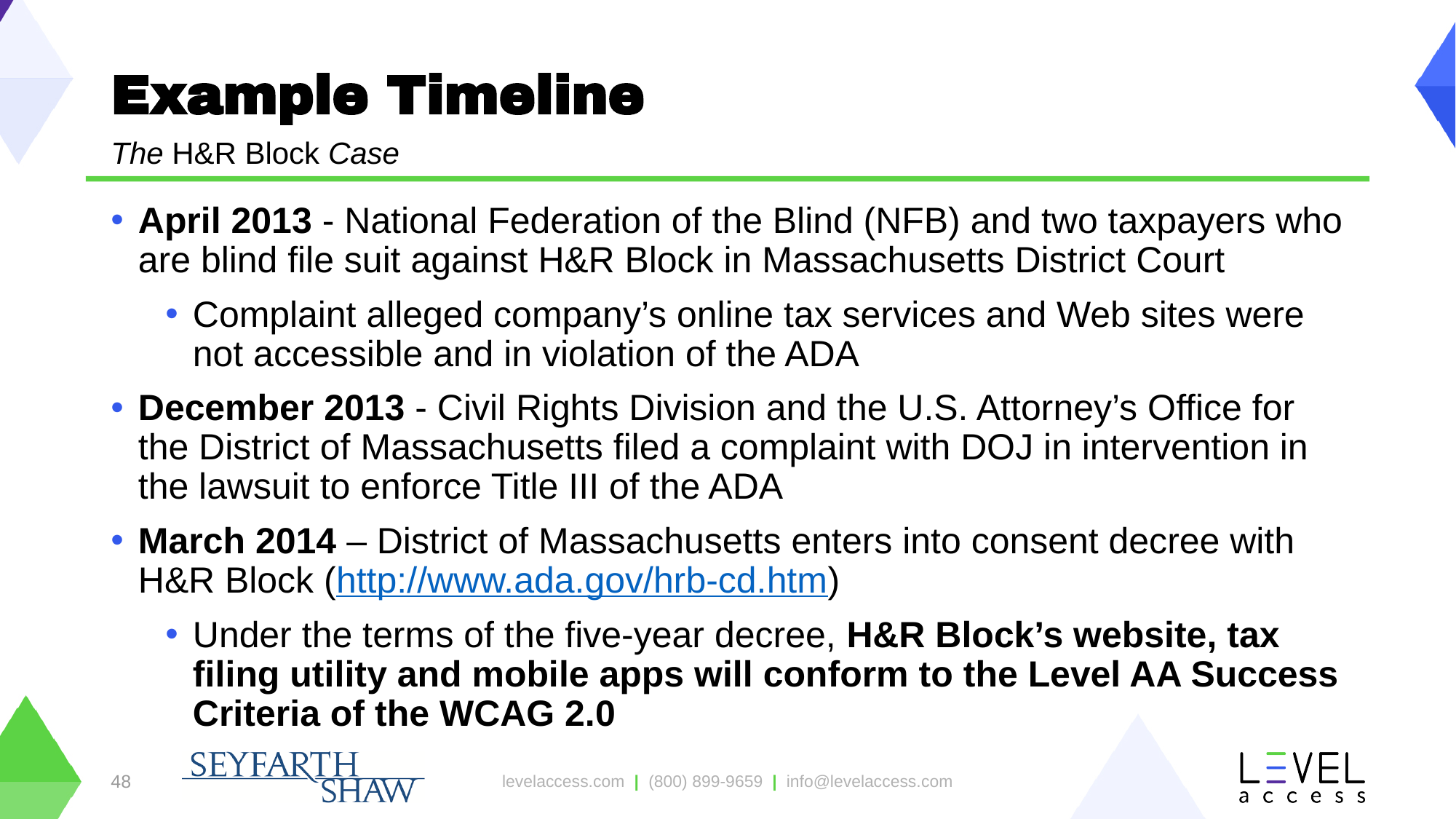

# Example Timeline
The H&R Block Case
April 2013 - National Federation of the Blind (NFB) and two taxpayers who are blind file suit against H&R Block in Massachusetts District Court
Complaint alleged company’s online tax services and Web sites were not accessible and in violation of the ADA
December 2013 - Civil Rights Division and the U.S. Attorney’s Office for the District of Massachusetts filed a complaint with DOJ in intervention in the lawsuit to enforce Title III of the ADA
March 2014 – District of Massachusetts enters into consent decree with H&R Block (http://www.ada.gov/hrb-cd.htm)
Under the terms of the five-year decree, H&R Block’s website, tax filing utility and mobile apps will conform to the Level AA Success Criteria of the WCAG 2.0

48
levelaccess.com  |  (800) 899-9659  |  info@levelaccess.com